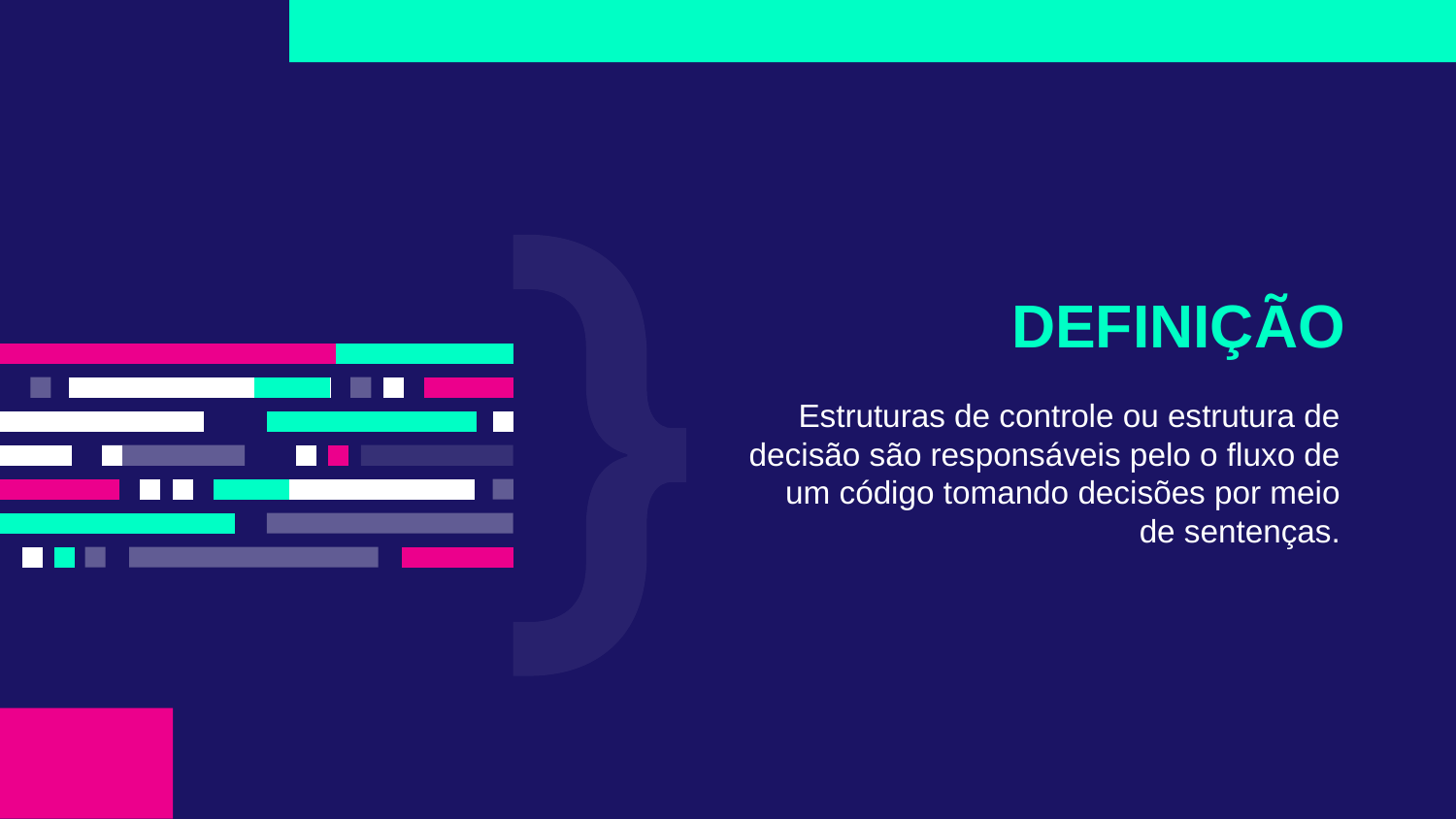

# DEFINIÇÃO
Estruturas de controle ou estrutura de decisão são responsáveis pelo o fluxo de
um código tomando decisões por meio de sentenças.